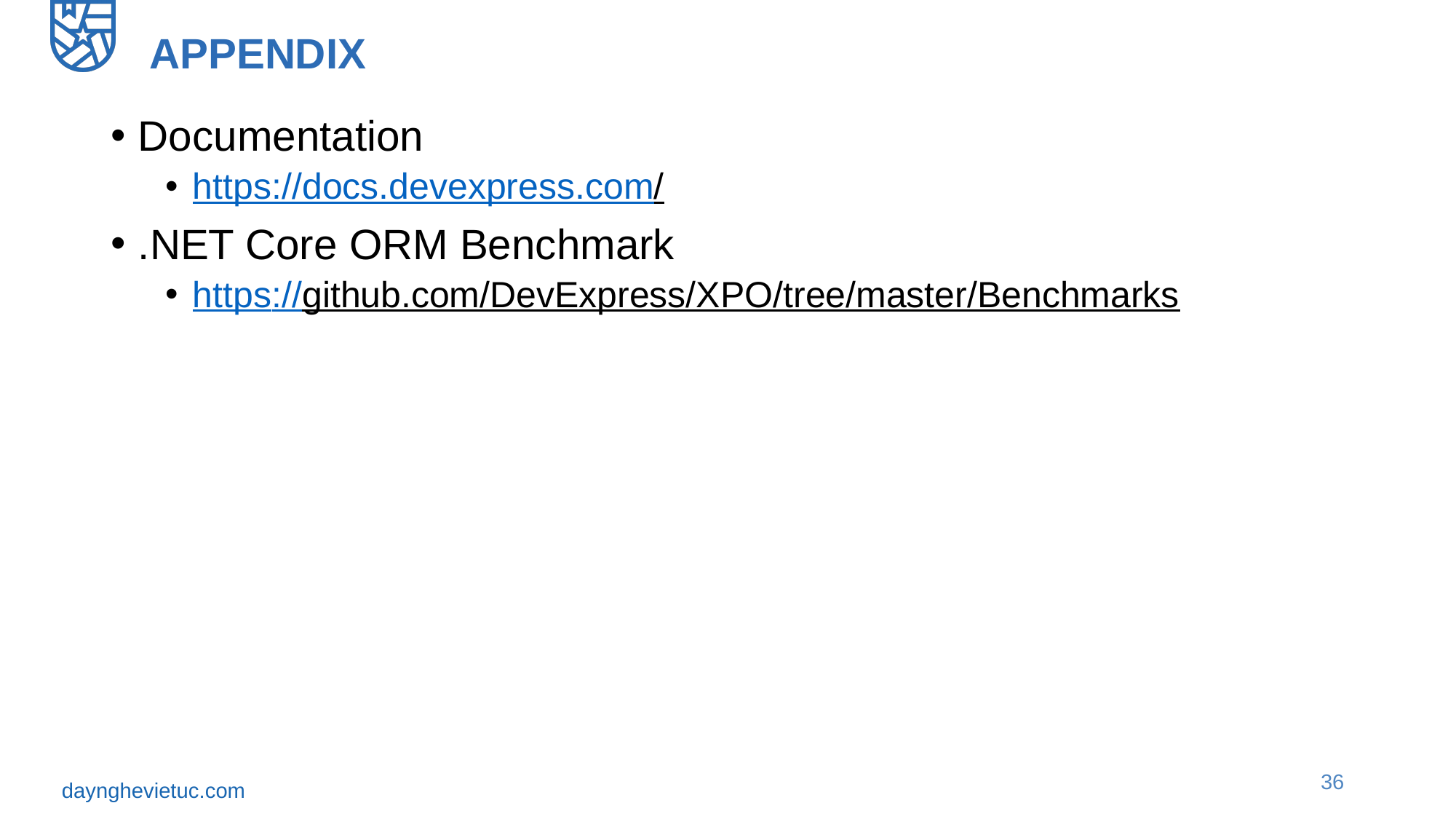

# Appendix
Documentation
https://docs.devexpress.com/
.NET Core ORM Benchmark
https://github.com/DevExpress/XPO/tree/master/Benchmarks
36